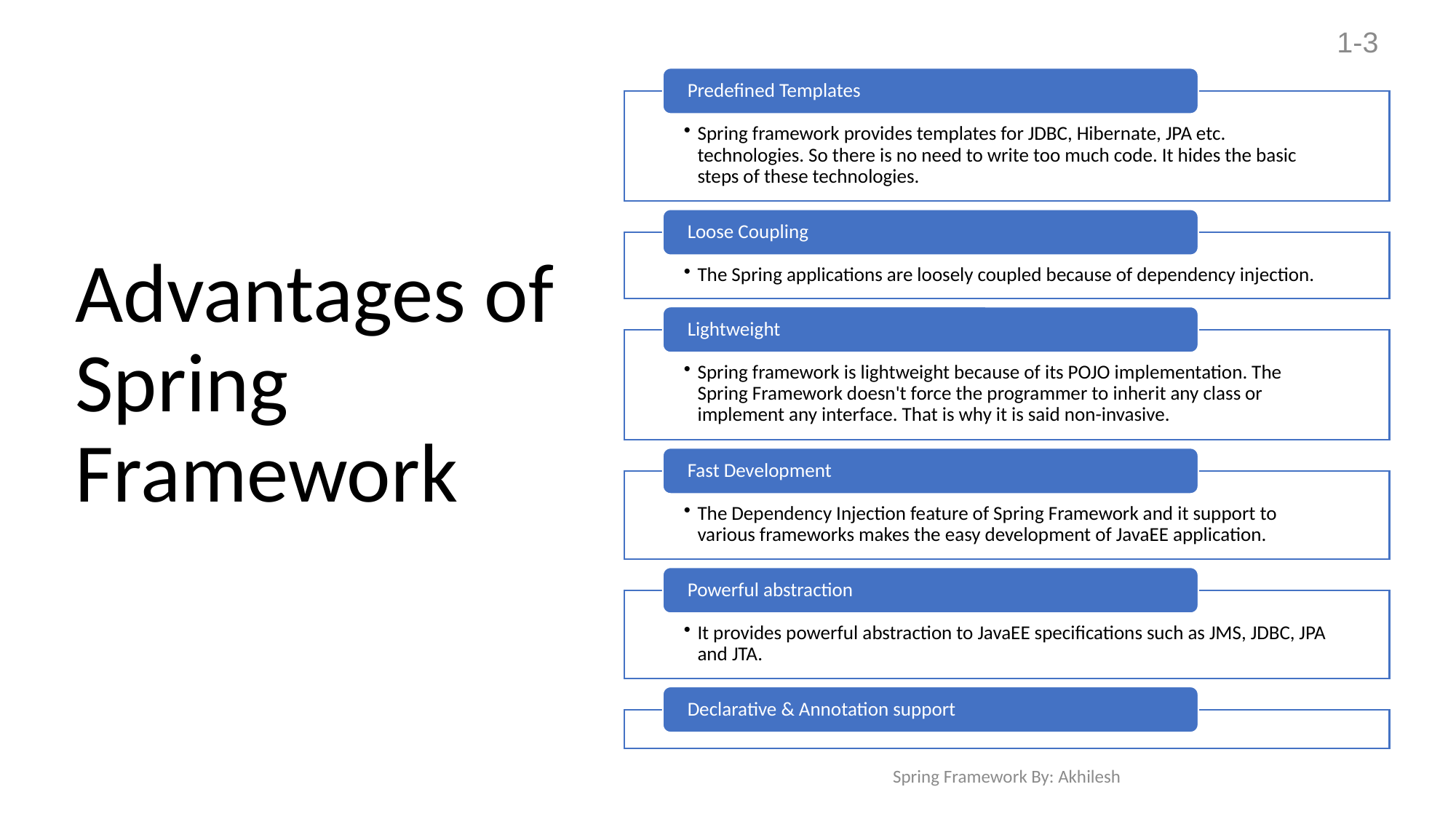

1-3
# Advantages of Spring Framework
Spring framework provides templates for JDBC, Hibernate, JPA etc. technologies. So there is no need to write too much code. It hides the basic steps of these technologies.
Predefined Templates
The Spring applications are loosely coupled because of dependency injection.
Loose Coupling
Spring framework is lightweight because of its POJO implementation. The Spring Framework doesn't force the programmer to inherit any class or implement any interface. That is why it is said non-invasive.
Lightweight
The Dependency Injection feature of Spring Framework and it support to various frameworks makes the easy development of JavaEE application.
Fast Development
It provides powerful abstraction to JavaEE specifications such as JMS, JDBC, JPA and JTA.
Powerful abstraction
Declarative & Annotation support
Spring Framework By: Akhilesh